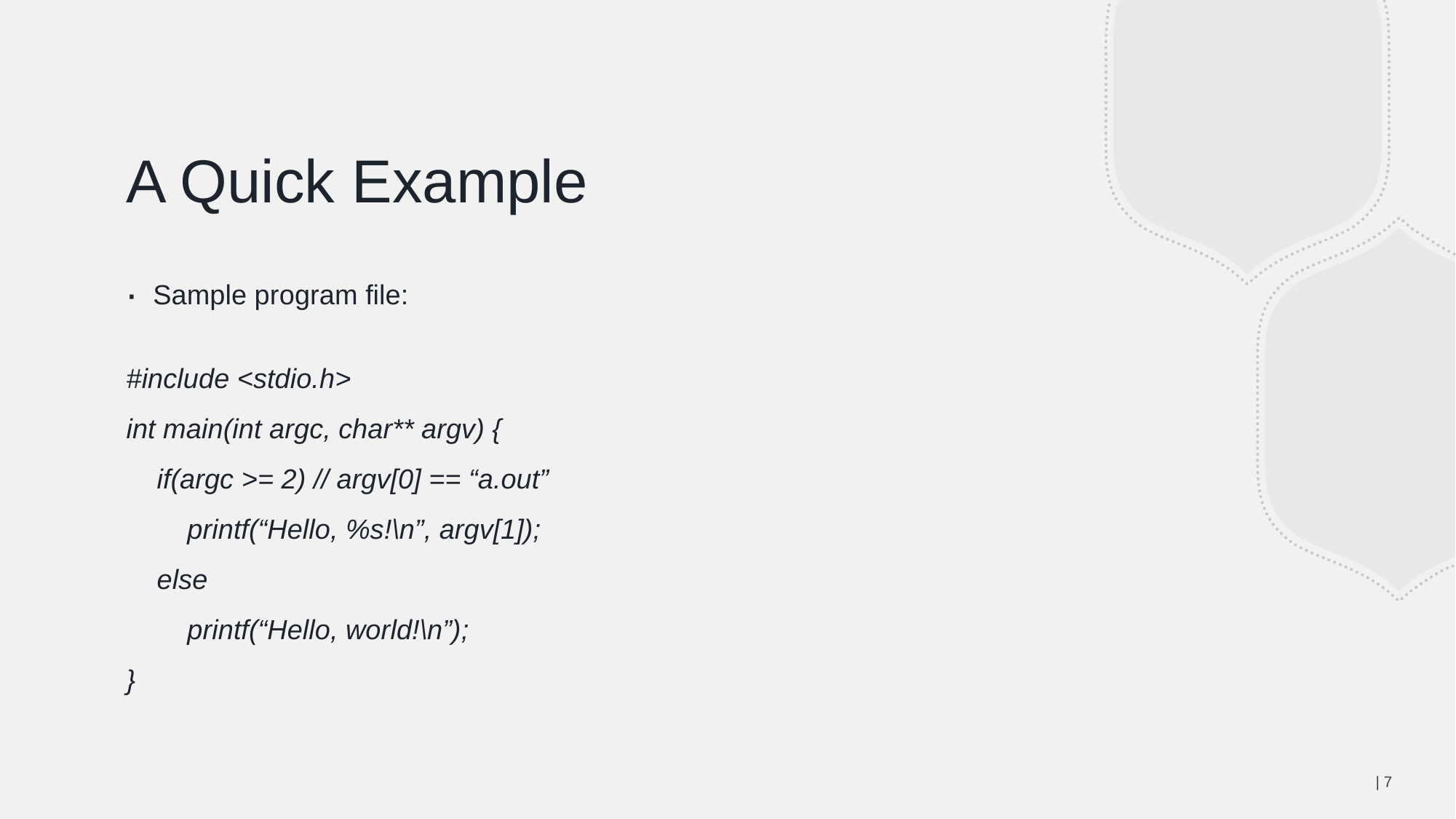

# A Quick Example
Sample program file:
#include <stdio.h>
int main(int argc, char** argv) {
    if(argc >= 2) // argv[0] == “a.out”
        printf(“Hello, %s!\n”, argv[1]);
    else
        printf(“Hello, world!\n”);
}
| 7